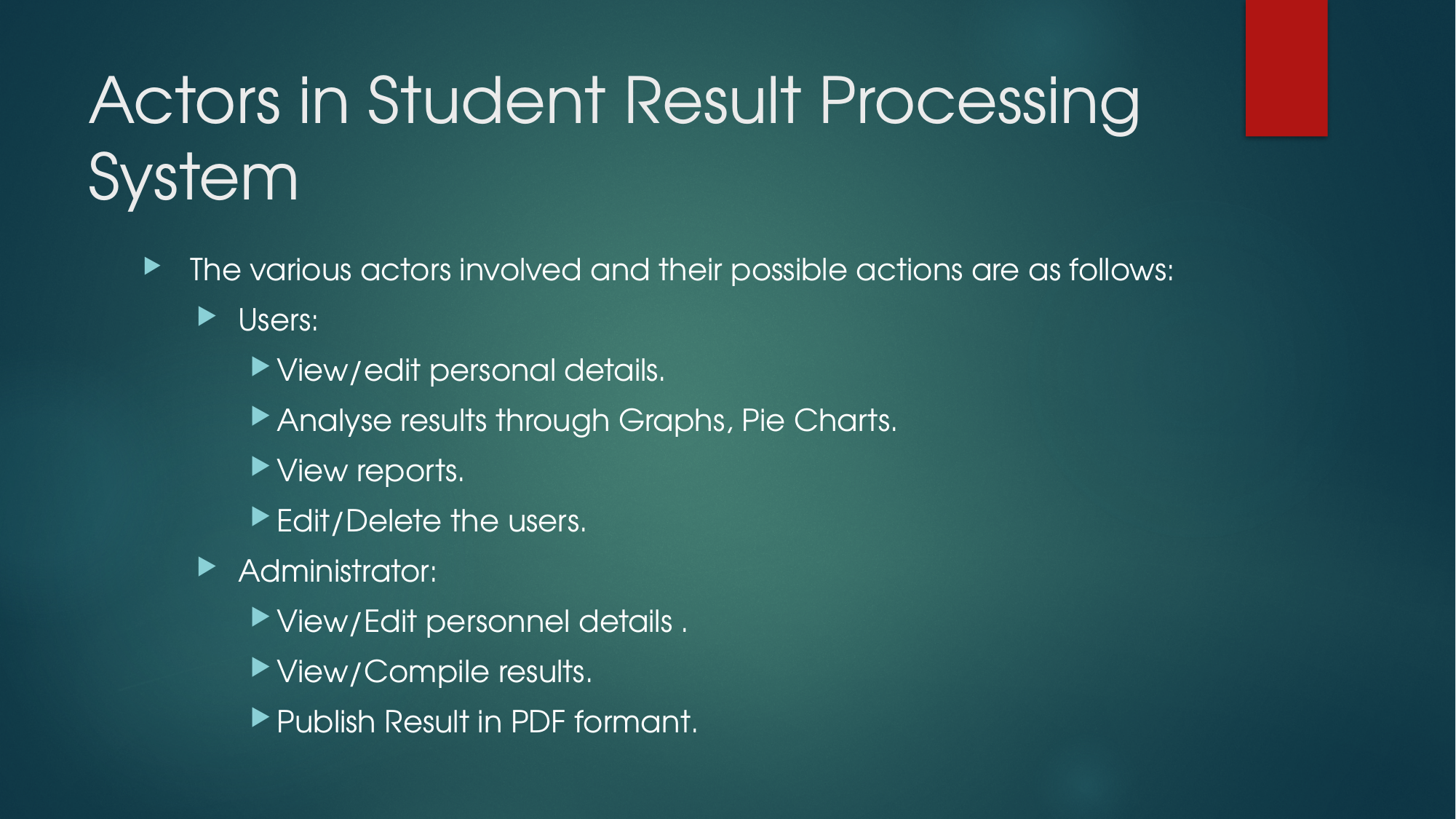

# Actors in Student Result Processing System
 The various actors involved and their possible actions are as follows:
 Users:
View/edit personal details.
Analyse results through Graphs, Pie Charts.
View reports.
Edit/Delete the users.
 Administrator:
View/Edit personnel details .
View/Compile results.
Publish Result in PDF formant.